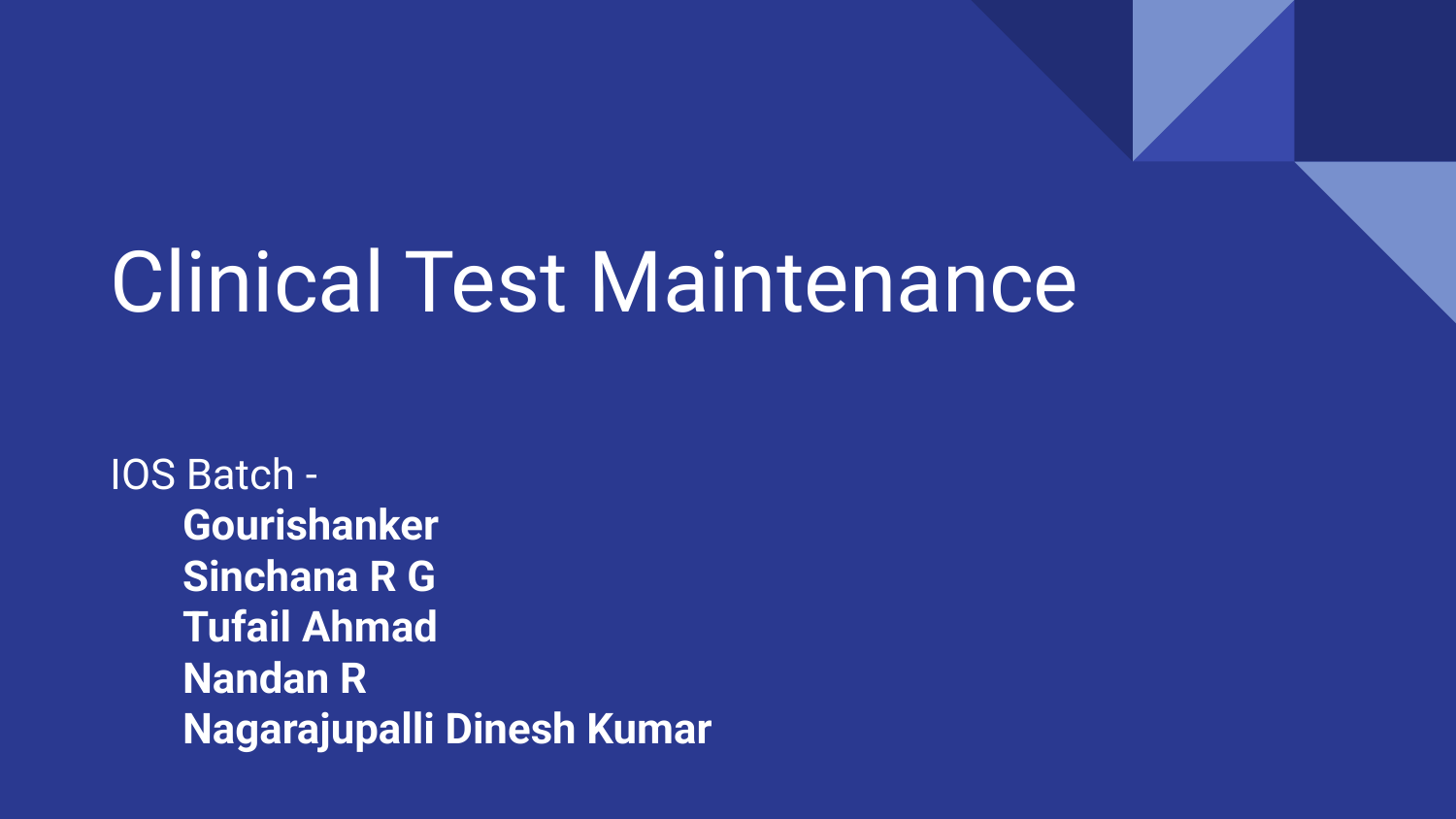

# Clinical Test Maintenance
IOS Batch -
Gourishanker
Sinchana R G
Tufail Ahmad
Nandan R
Nagarajupalli Dinesh Kumar